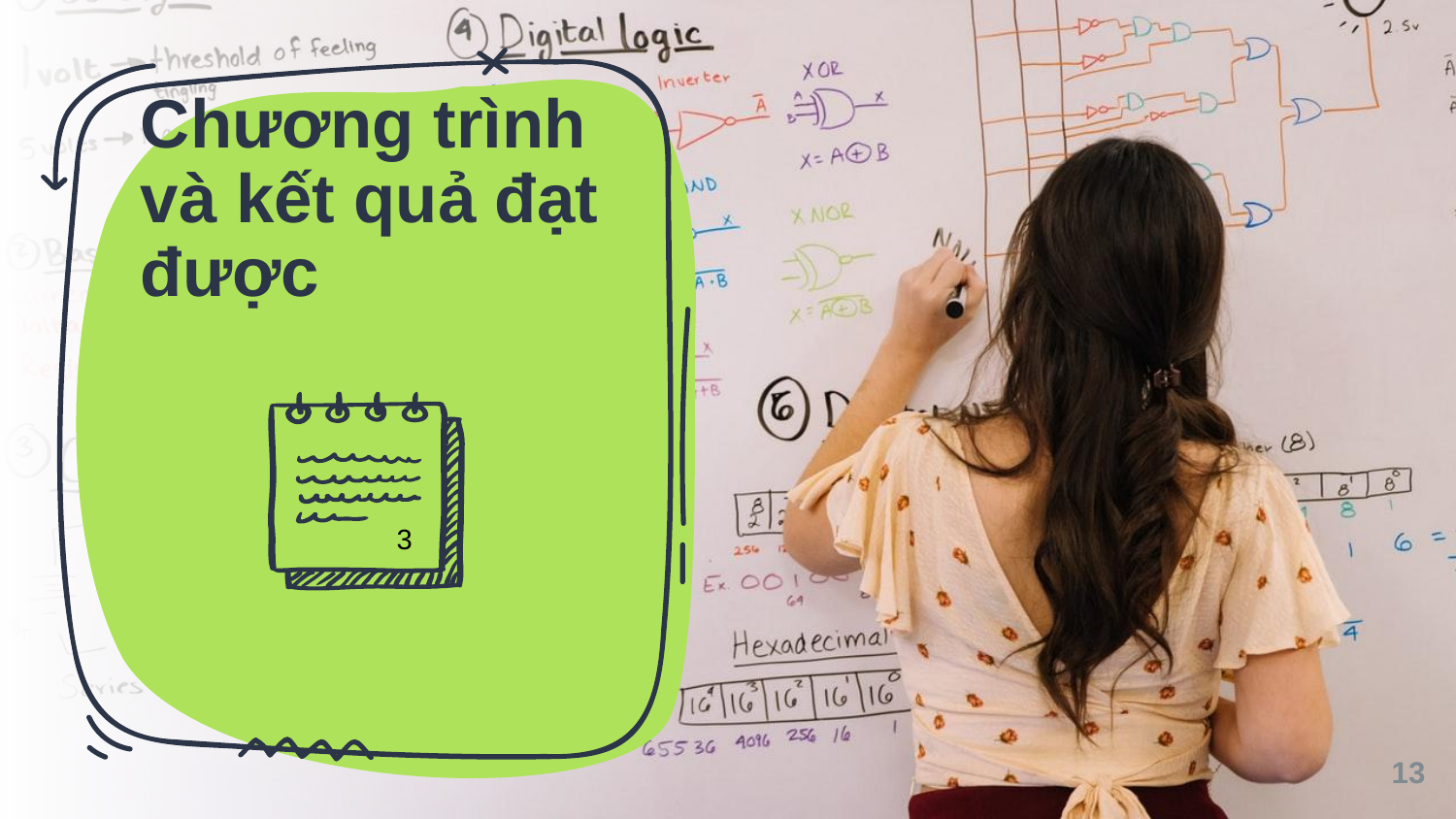

# Chương trình và kết quả đạt được

3
13